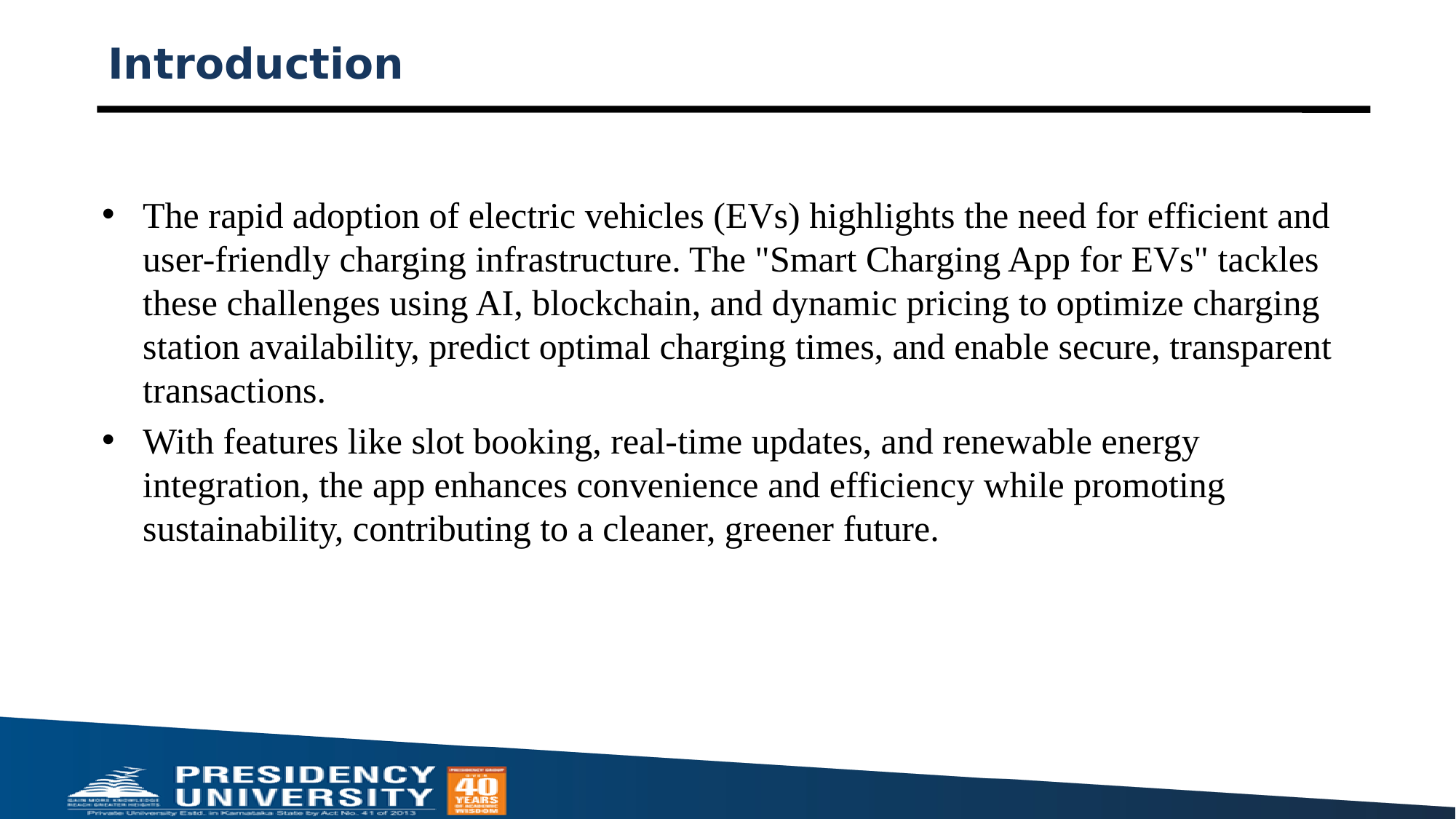

# Introduction
The rapid adoption of electric vehicles (EVs) highlights the need for efficient and user-friendly charging infrastructure. The "Smart Charging App for EVs" tackles these challenges using AI, blockchain, and dynamic pricing to optimize charging station availability, predict optimal charging times, and enable secure, transparent transactions.
With features like slot booking, real-time updates, and renewable energy integration, the app enhances convenience and efficiency while promoting sustainability, contributing to a cleaner, greener future.